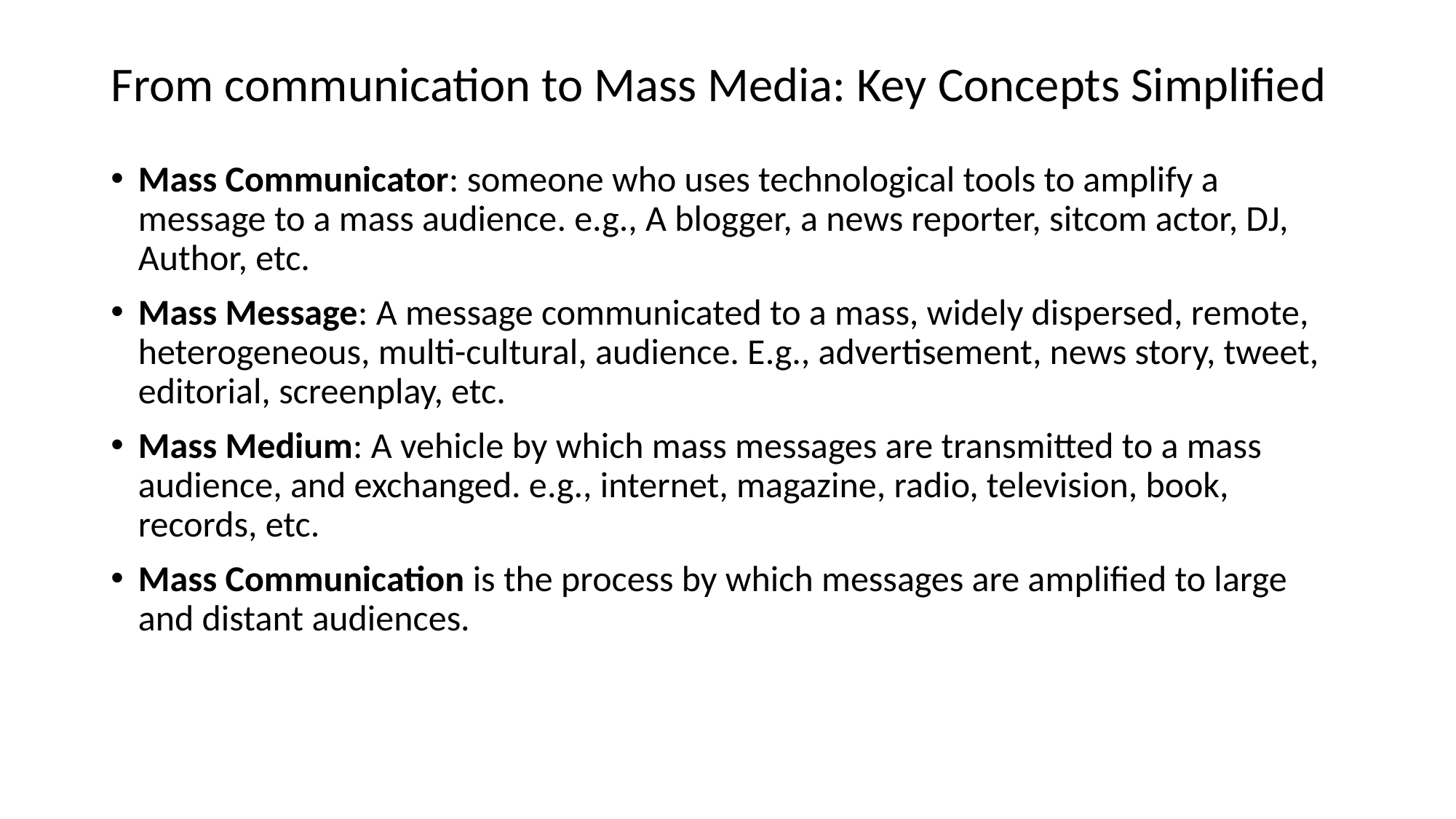

# From communication to Mass Media: Key Concepts Simplified
Mass Communicator: someone who uses technological tools to amplify a message to a mass audience. e.g., A blogger, a news reporter, sitcom actor, DJ, Author, etc.
Mass Message: A message communicated to a mass, widely dispersed, remote, heterogeneous, multi-cultural, audience. E.g., advertisement, news story, tweet, editorial, screenplay, etc.
Mass Medium: A vehicle by which mass messages are transmitted to a mass audience, and exchanged. e.g., internet, magazine, radio, television, book, records, etc.
Mass Communication is the process by which messages are amplified to large and distant audiences.